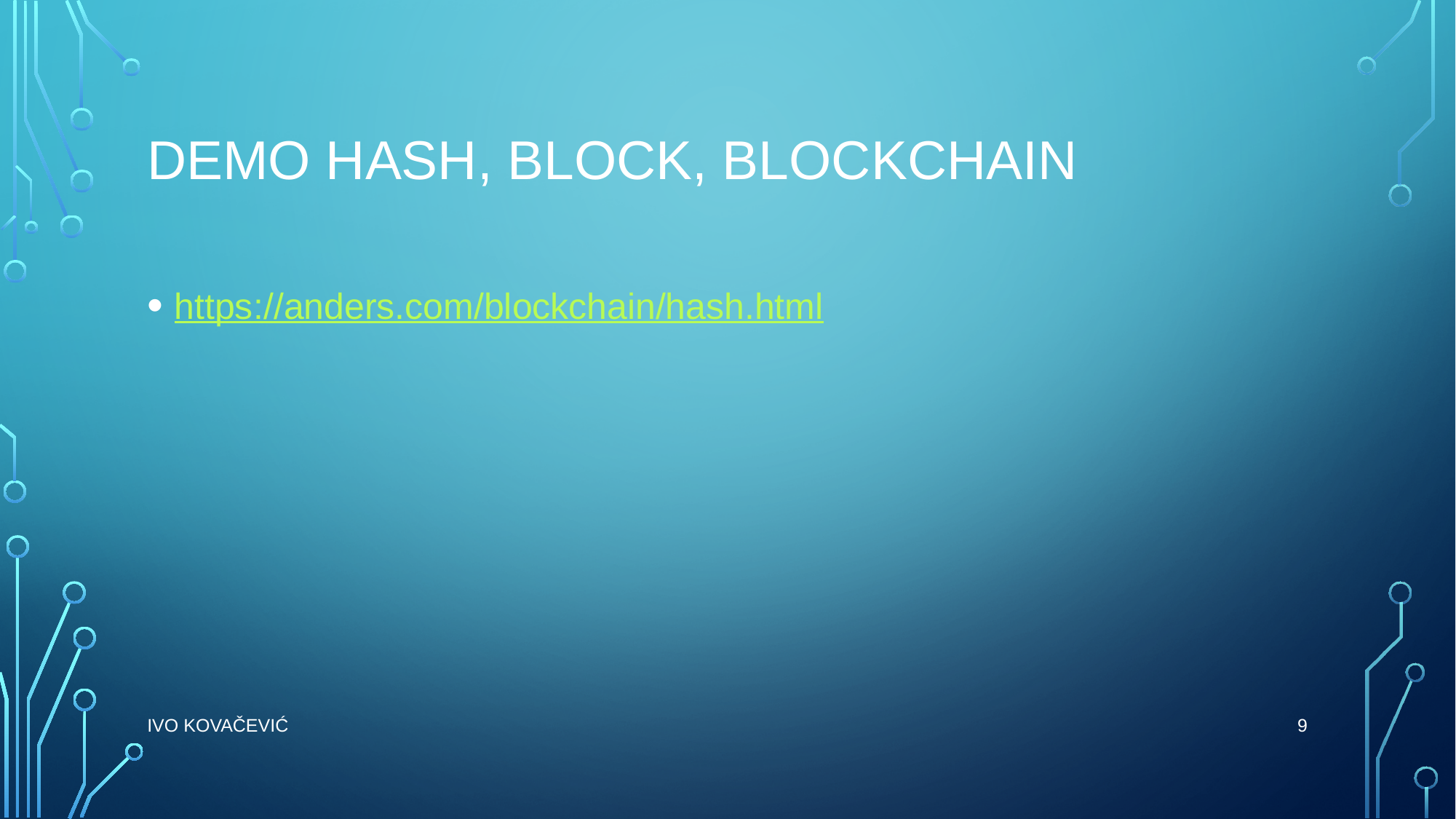

# Demo hash, block, blockchain
https://anders.com/blockchain/hash.html

9
Ivo Kovačević